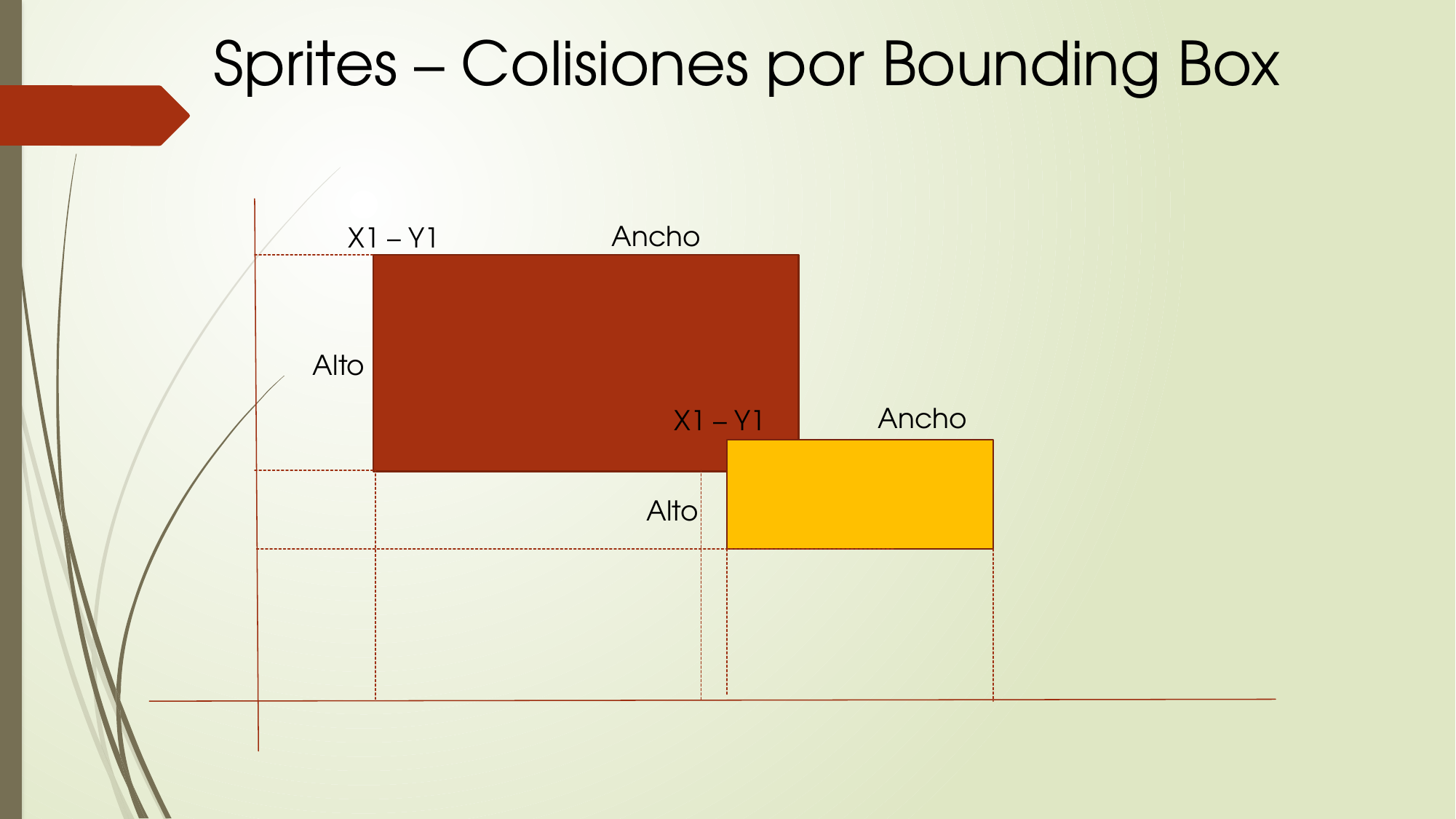

Sprites – Colisiones por Bounding Box
Ancho
X1 – Y1

Alto
Ancho
X1 – Y1

Alto